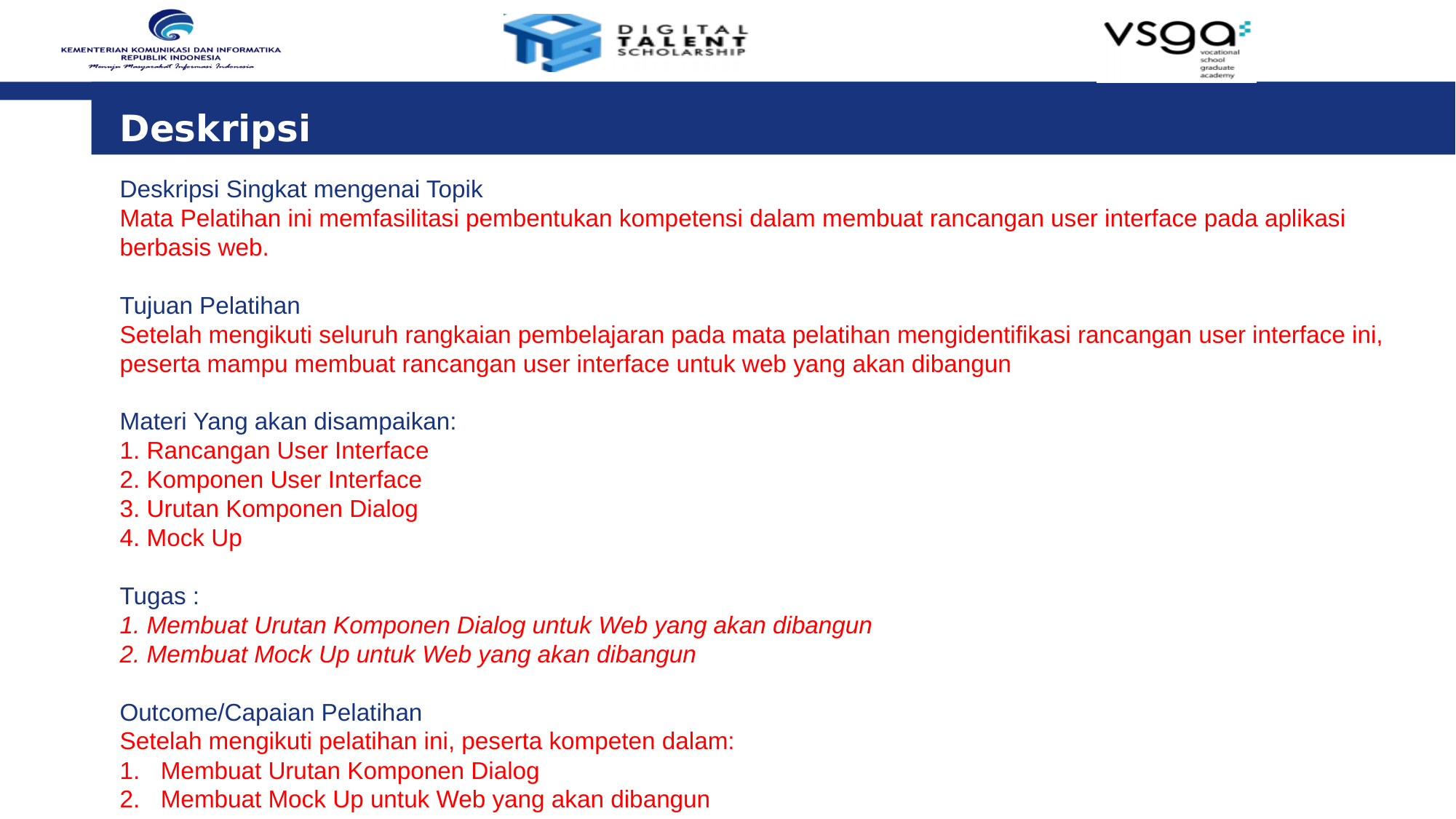

Deskripsi
Deskripsi Singkat mengenai Topik
Mata Pelatihan ini memfasilitasi pembentukan kompetensi dalam membuat rancangan user interface pada aplikasi berbasis web.

Tujuan Pelatihan
Setelah mengikuti seluruh rangkaian pembelajaran pada mata pelatihan mengidentifikasi rancangan user interface ini, peserta mampu membuat rancangan user interface untuk web yang akan dibangun

Materi Yang akan disampaikan:
1. Rancangan User Interface
2. Komponen User Interface
3. Urutan Komponen Dialog
4. Mock Up

Tugas :
1. Membuat Urutan Komponen Dialog untuk Web yang akan dibangun
2. Membuat Mock Up untuk Web yang akan dibangun

Outcome/Capaian Pelatihan
Setelah mengikuti pelatihan ini, peserta kompeten dalam:
Membuat Urutan Komponen Dialog
Membuat Mock Up untuk Web yang akan dibangun